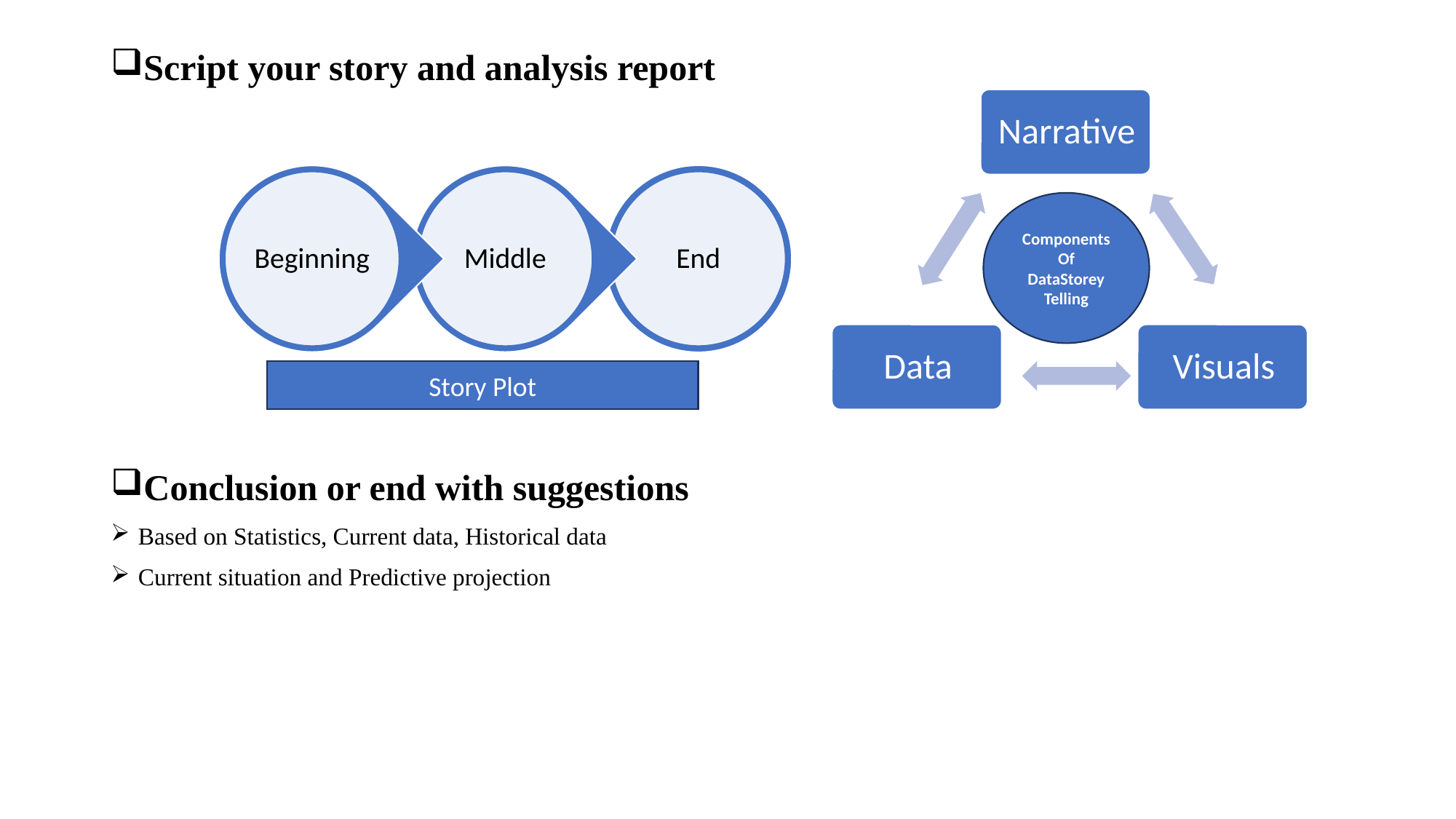

Script your story and analysis report

Conclusion or end with suggestions
Based on Statistics, Current data, Historical data
Current situation and Predictive projection

Narrative

Visuals

Data

End
Middle
Beginning
Components
Of
DataStorey Telling
Story Plot